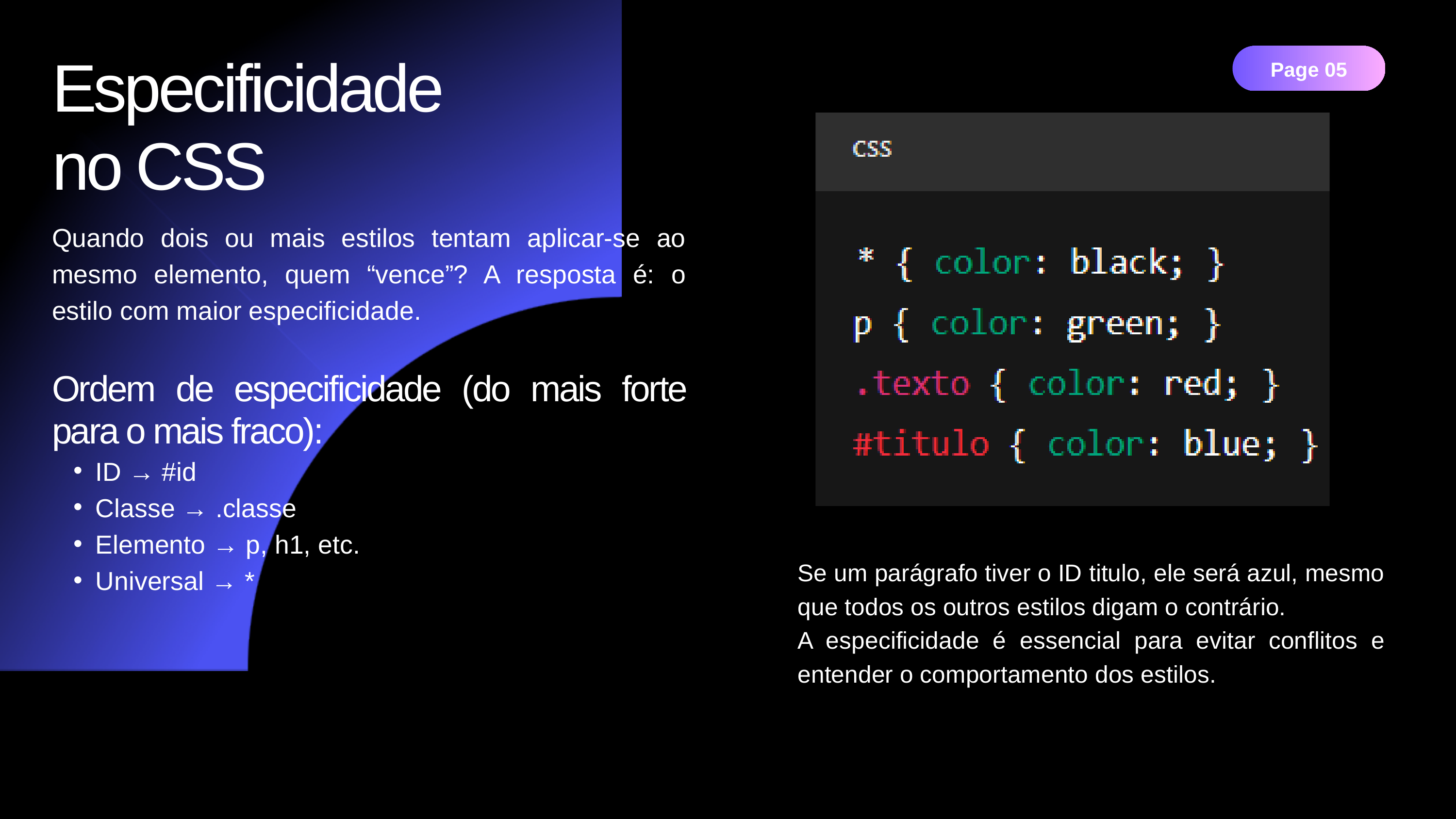

Especificidade no CSS
Page 05

Quando dois ou mais estilos tentam aplicar-se ao mesmo elemento, quem “vence”? A resposta é: o estilo com maior especificidade.
Ordem de especificidade (do mais forte para o mais fraco):
ID → #id
Classe → .classe
Elemento → p, h1, etc.
Universal → *

Se um parágrafo tiver o ID titulo, ele será azul, mesmo que todos os outros estilos digam o contrário.
A especificidade é essencial para evitar conflitos e entender o comportamento dos estilos.